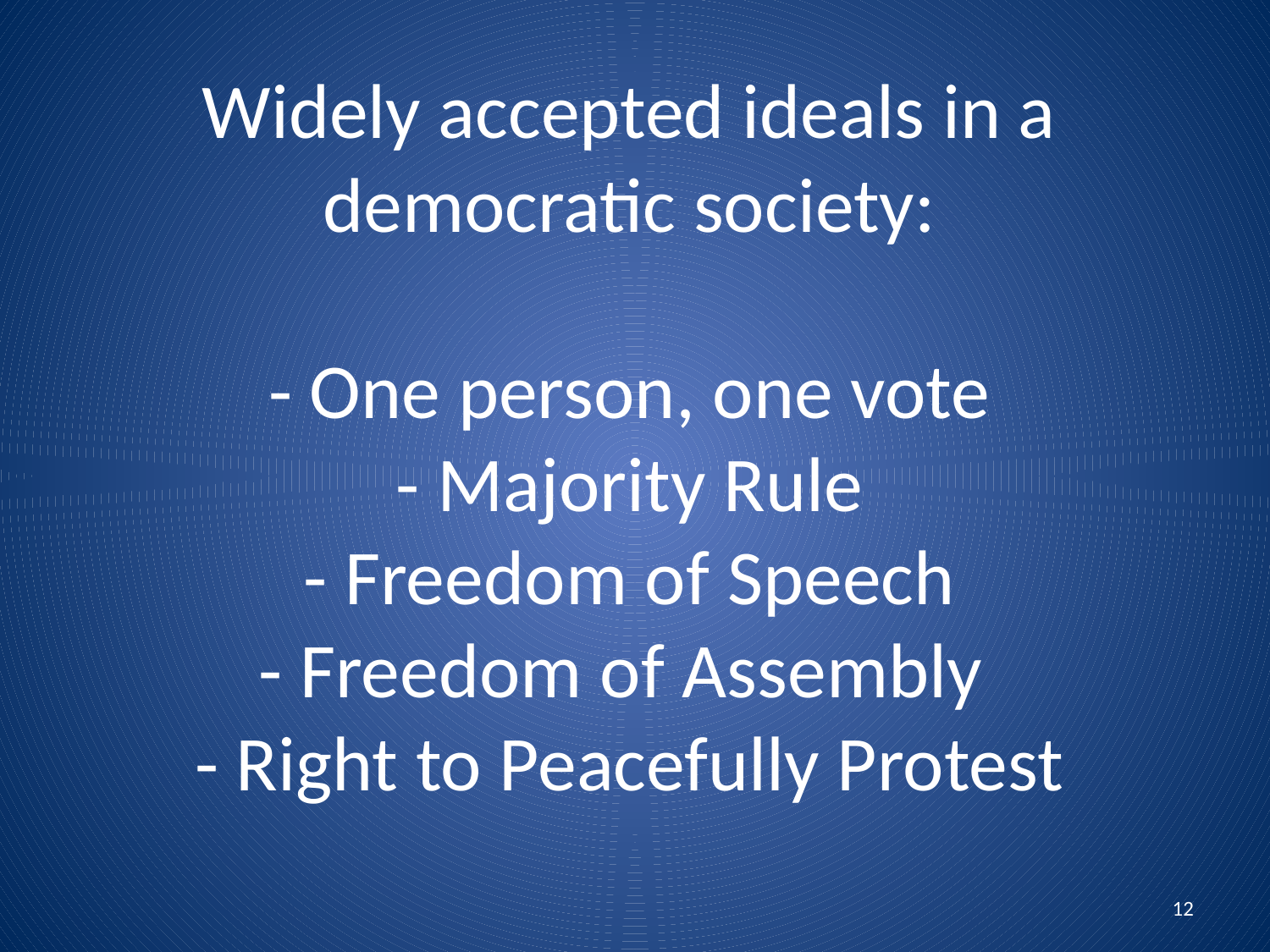

# Widely accepted ideals in a democratic society: - One person, one vote - Majority Rule - Freedom of Speech - Freedom of Assembly - Right to Peacefully Protest
12